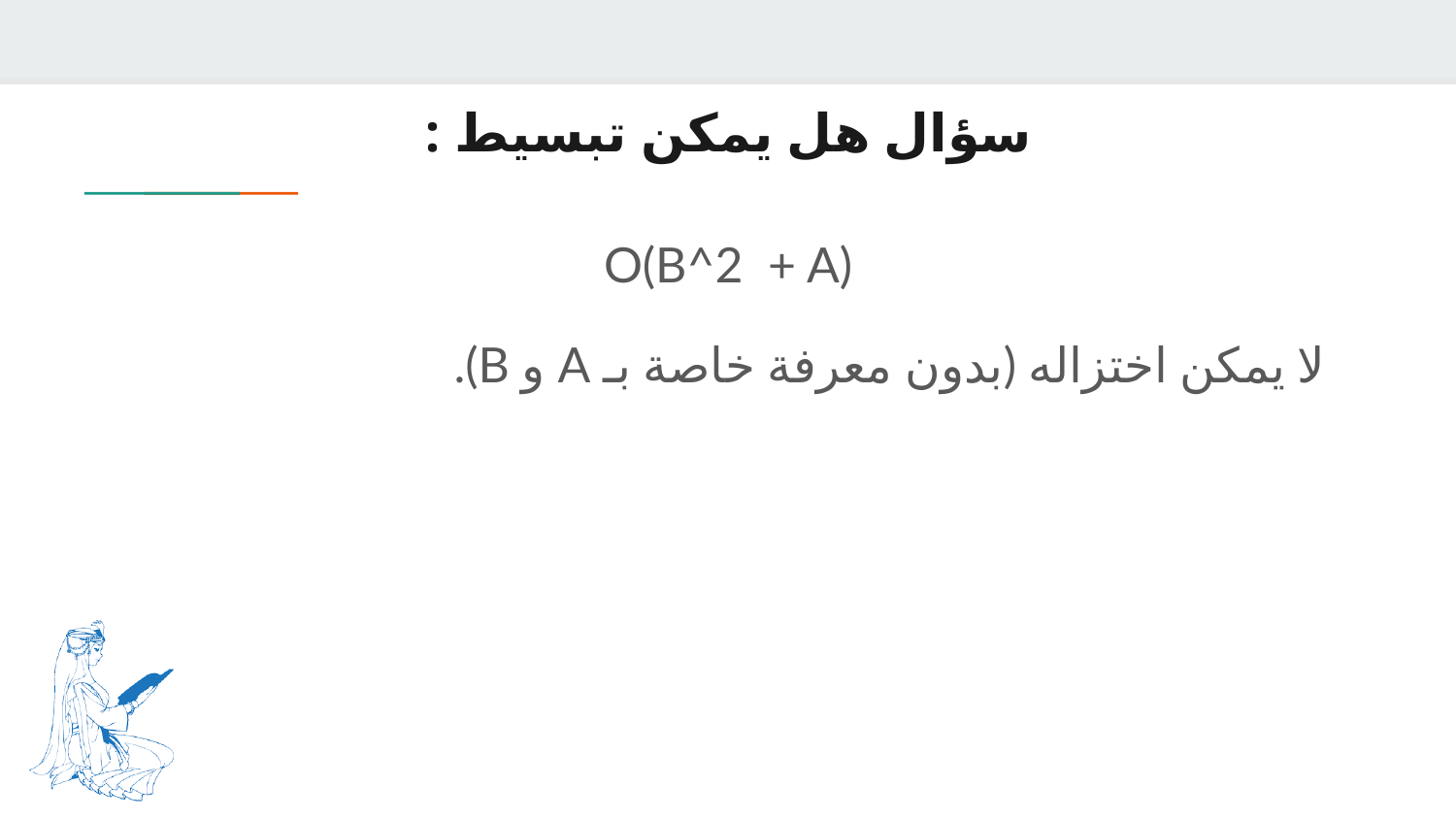

# سؤال هل يمكن تبسيط :
O(B^2  + A)
لا يمكن اختزاله (بدون معرفة خاصة بـ A و B).